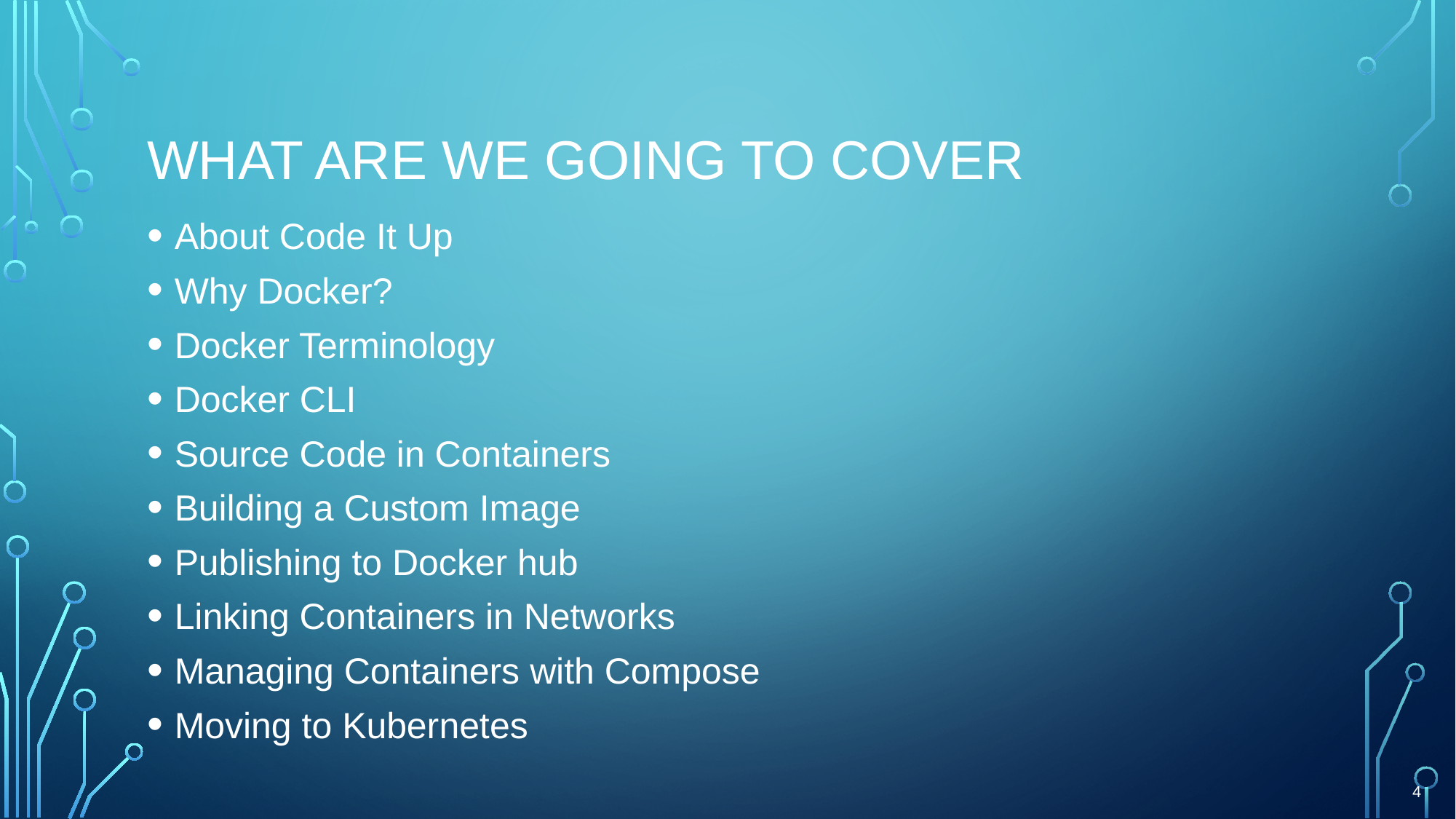

# What Are We Going To COVER
About Code It Up
Why Docker?
Docker Terminology
Docker CLI
Source Code in Containers
Building a Custom Image
Publishing to Docker hub
Linking Containers in Networks
Managing Containers with Compose
Moving to Kubernetes

4